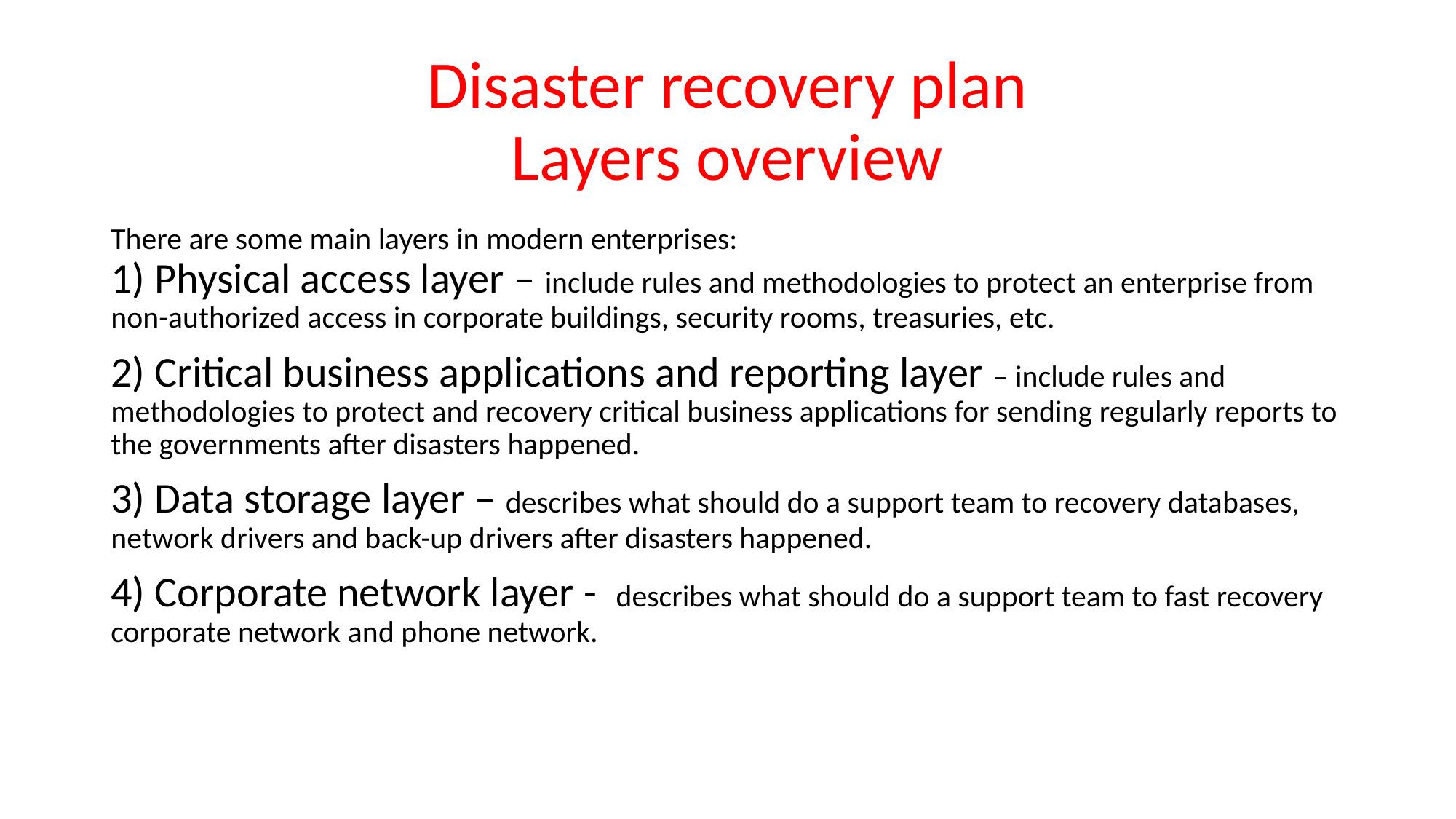

# Disaster recovery plan Layers overview
There are some main layers in modern enterprises:
1) Physical access layer – include rules and methodologies to protect an enterprise from non-authorized access in corporate buildings, security rooms, treasuries, etc.
2) Critical business applications and reporting layer – include rules and methodologies to protect and recovery critical business applications for sending regularly reports to the governments after disasters happened.
3) Data storage layer – describes what should do a support team to recovery databases, network drivers and back-up drivers after disasters happened.
4) Corporate network layer -  describes what should do a support team to fast recovery corporate network and phone network.